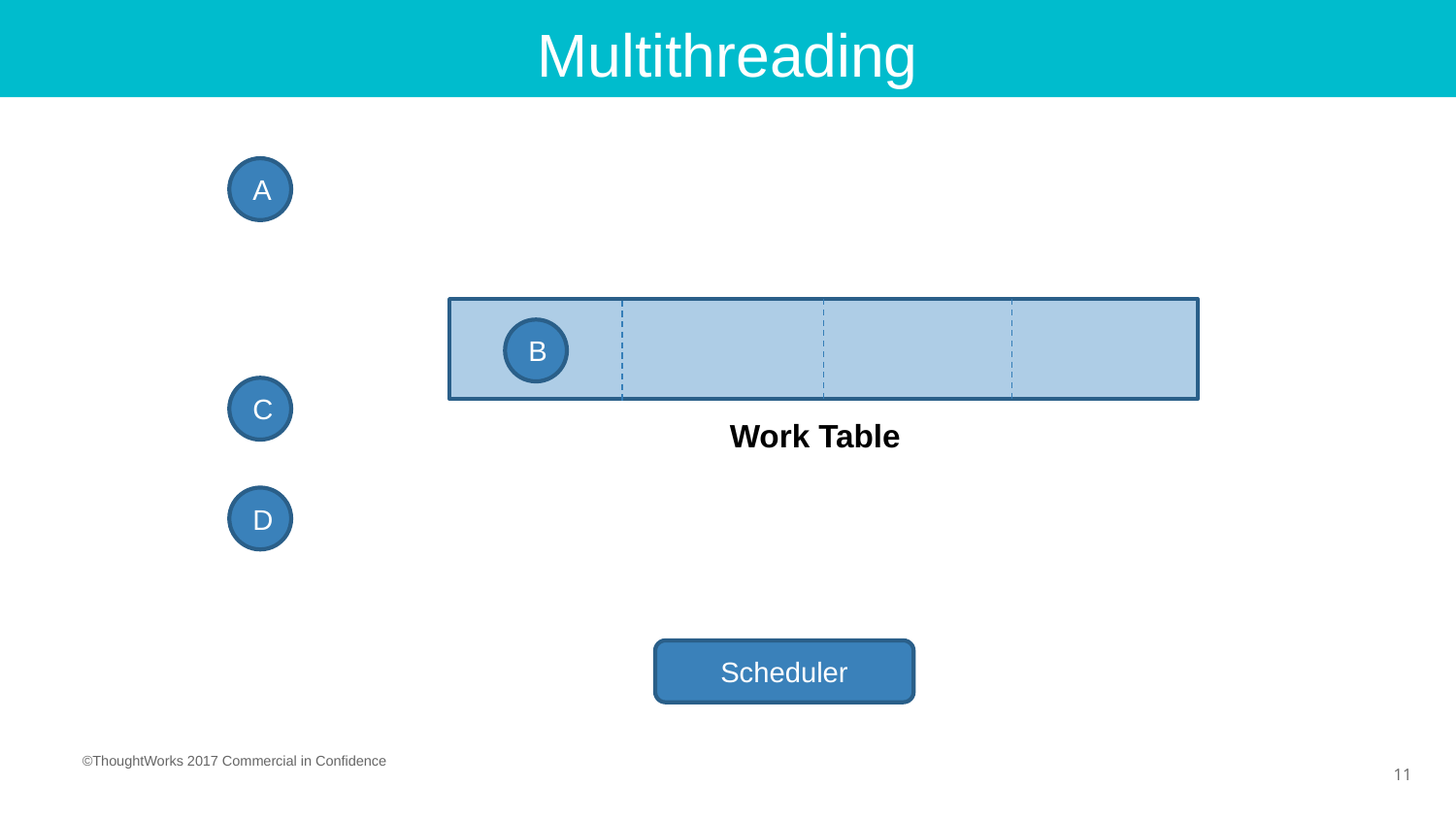

# Multithreading
A

B
C
Work Table
D
Scheduler
11